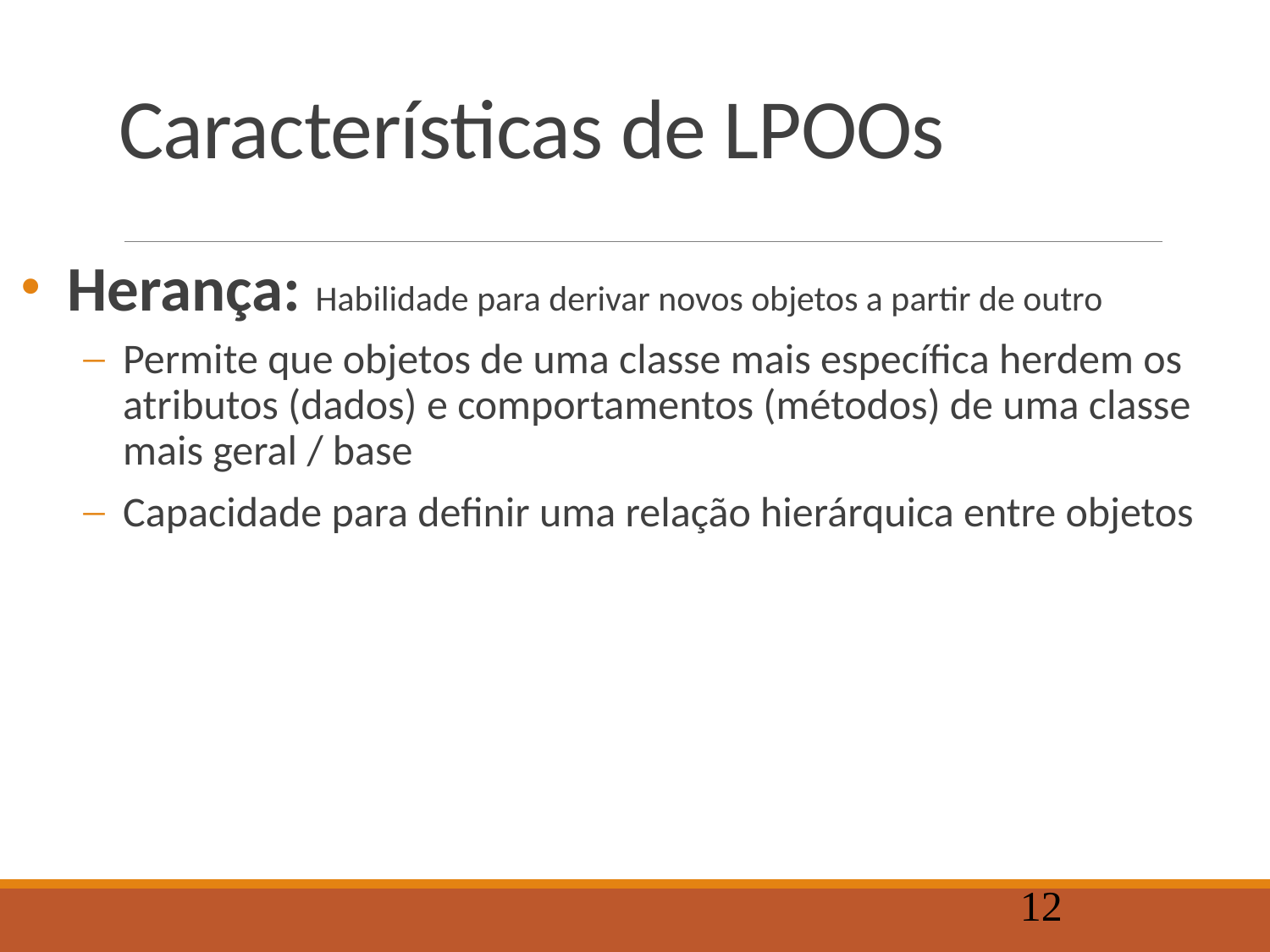

# Características de LPOOs
Herança: Habilidade para derivar novos objetos a partir de outro
Permite que objetos de uma classe mais específica herdem os atributos (dados) e comportamentos (métodos) de uma classe mais geral / base
Capacidade para definir uma relação hierárquica entre objetos

12